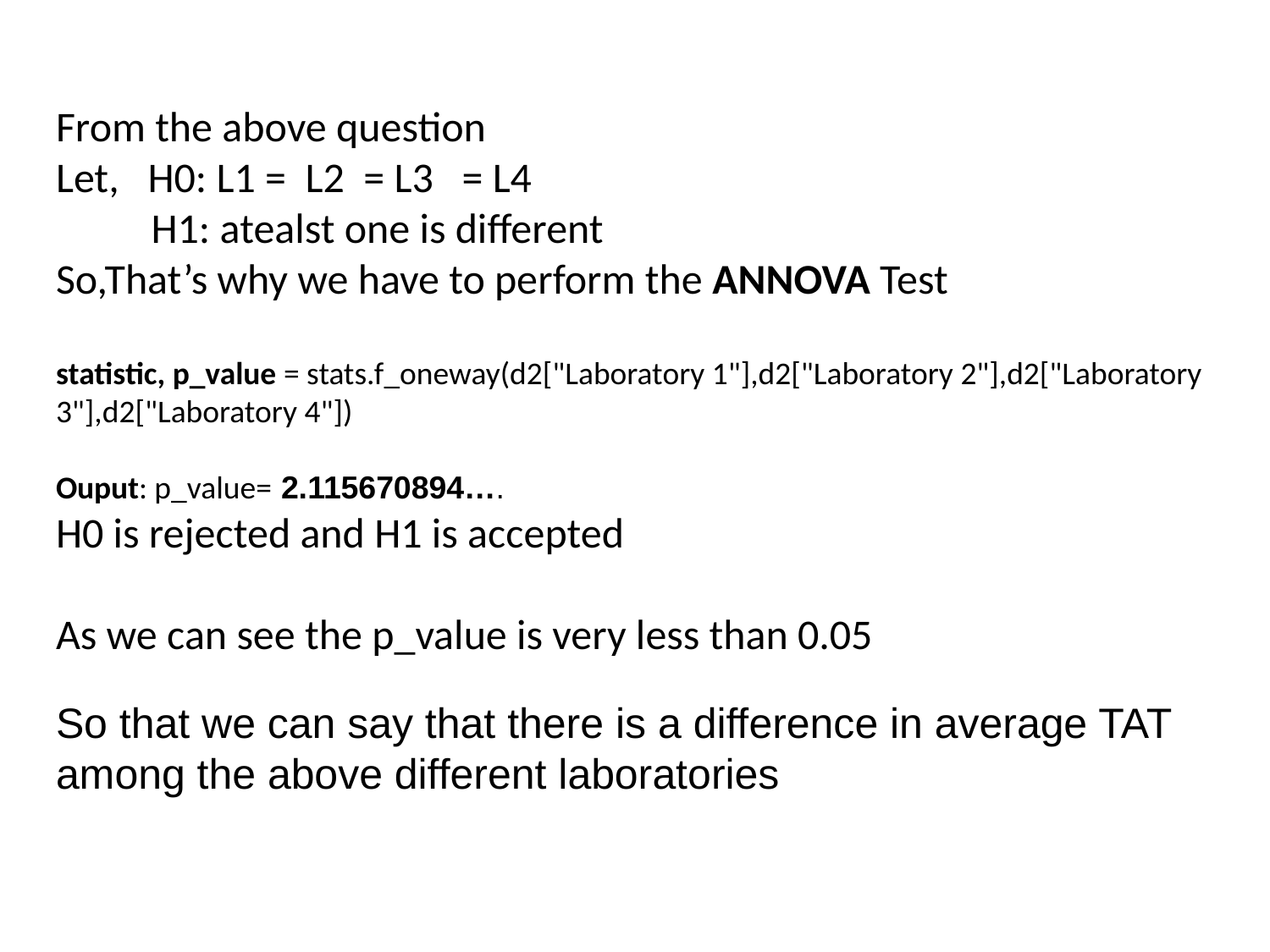

From the above question
Let,   H0: L1 =  L2  = L3   = L4
          H1: atealst one is different
So,That’s why we have to perform the ANNOVA Test

statistic, p_value = stats.f_oneway(d2["Laboratory 1"],d2["Laboratory 2"],d2["Laboratory 3"],d2["Laboratory 4"])

Ouput: p_value= 2.115670894….
H0 is rejected and H1 is accepted

As we can see the p_value is very less than 0.05

So that we can say that there is a difference in average TAT among the above different laboratories